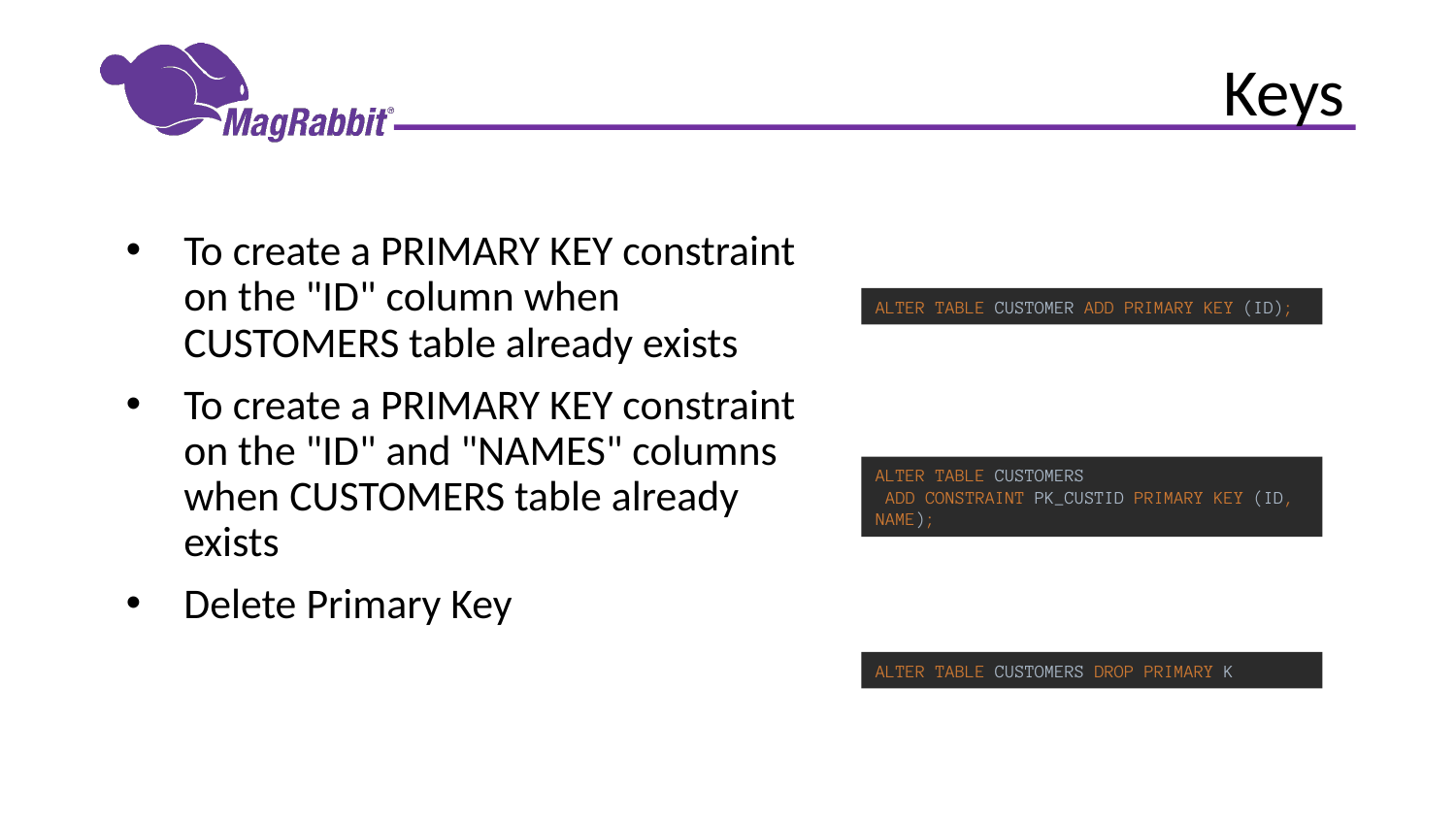

# Keys
To create a PRIMARY KEY constraint on the "ID" column when CUSTOMERS table already exists
To create a PRIMARY KEY constraint on the "ID" and "NAMES" columns when CUSTOMERS table already exists
Delete Primary Key

ALTER TABLE CUSTOMER ADD PRIMARY KEY (ID);
ALTER TABLE CUSTOMERS
 ADD CONSTRAINT PK_CUSTID PRIMARY KEY (ID, NAME);
ALTER TABLE CUSTOMERS DROP PRIMARY K